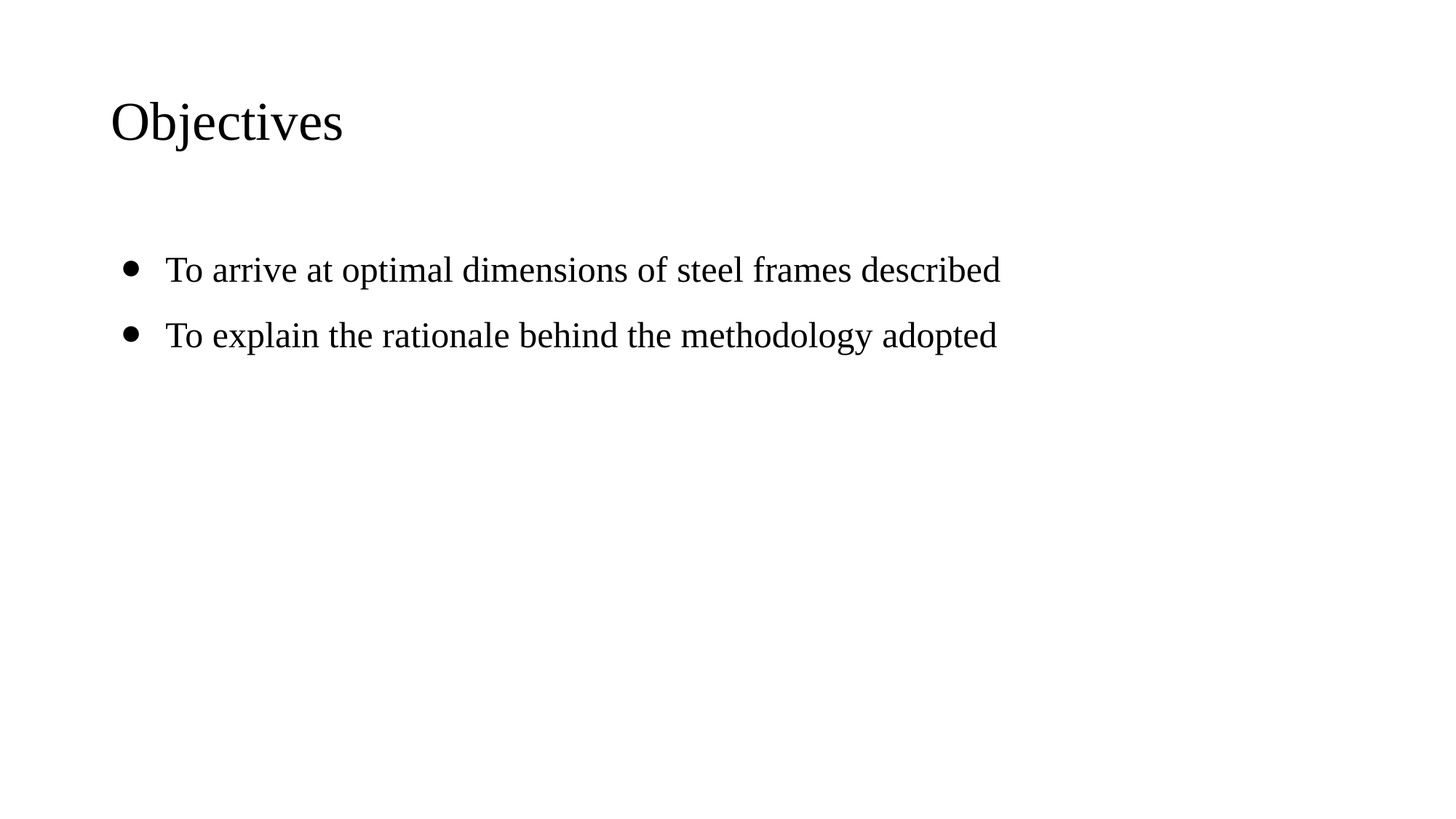

# Objectives
To arrive at optimal dimensions of steel frames described
To explain the rationale behind the methodology adopted